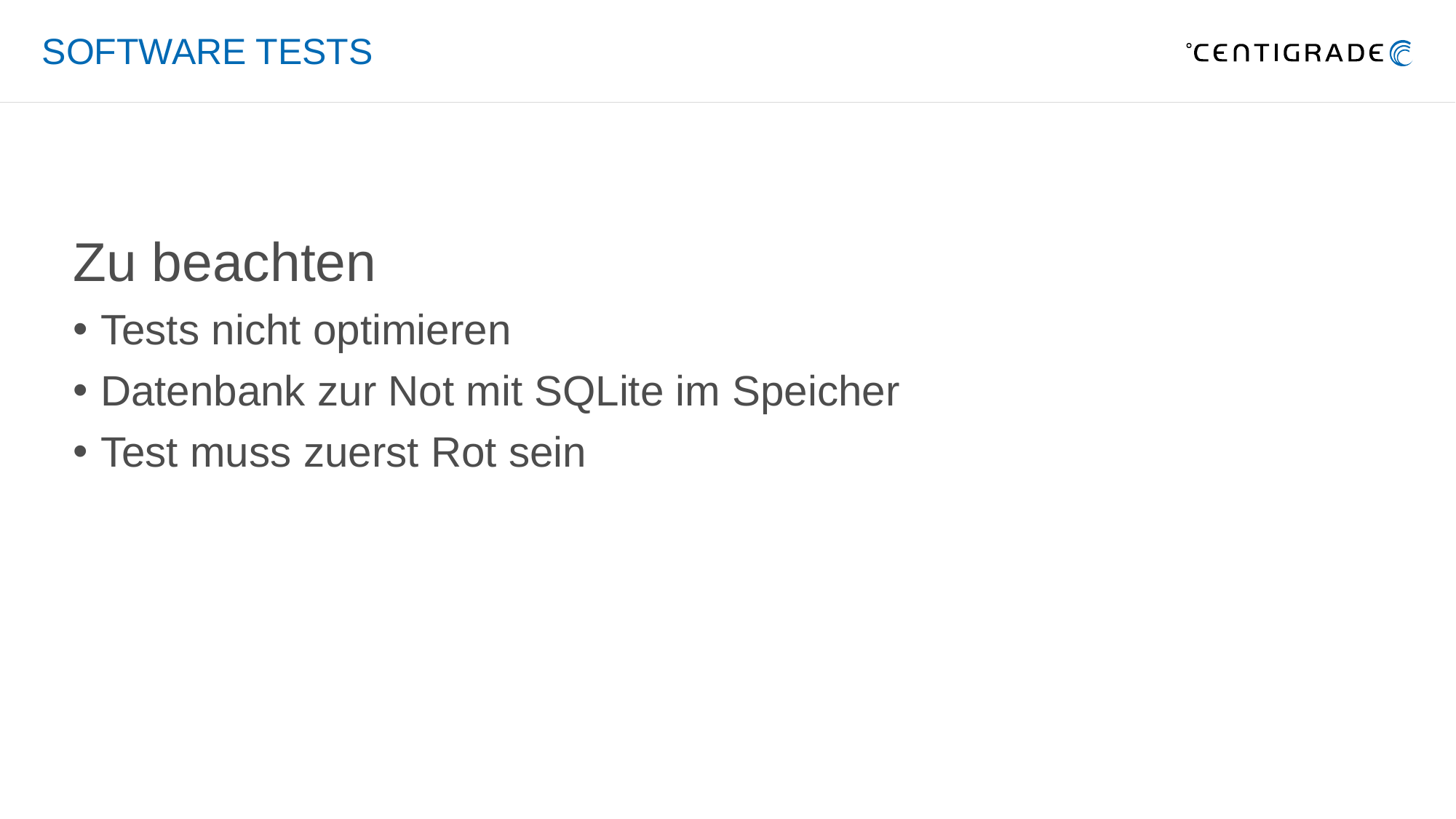

# Software Tests
Zu beachten
Tests nicht optimieren
Datenbank zur Not mit SQLite im Speicher
Test muss zuerst Rot sein